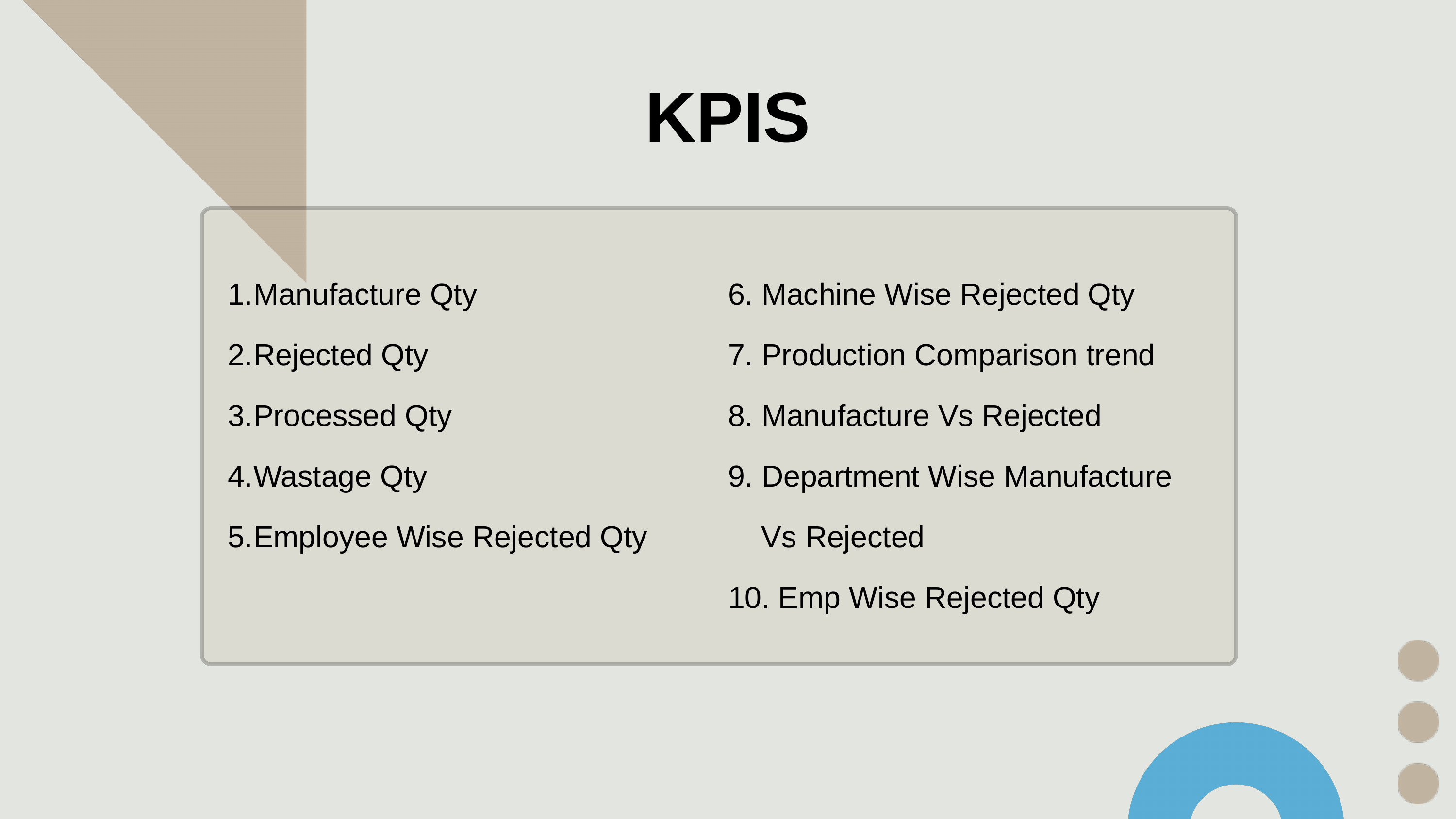

KPIS

Manufacture Qty
Rejected Qty
Processed Qty
Wastage Qty
Employee Wise Rejected Qty
6. Machine Wise Rejected Qty
7. Production Comparison trend
8. Manufacture Vs Rejected
9. Department Wise Manufacture
    Vs Rejected
10. Emp Wise Rejected Qty